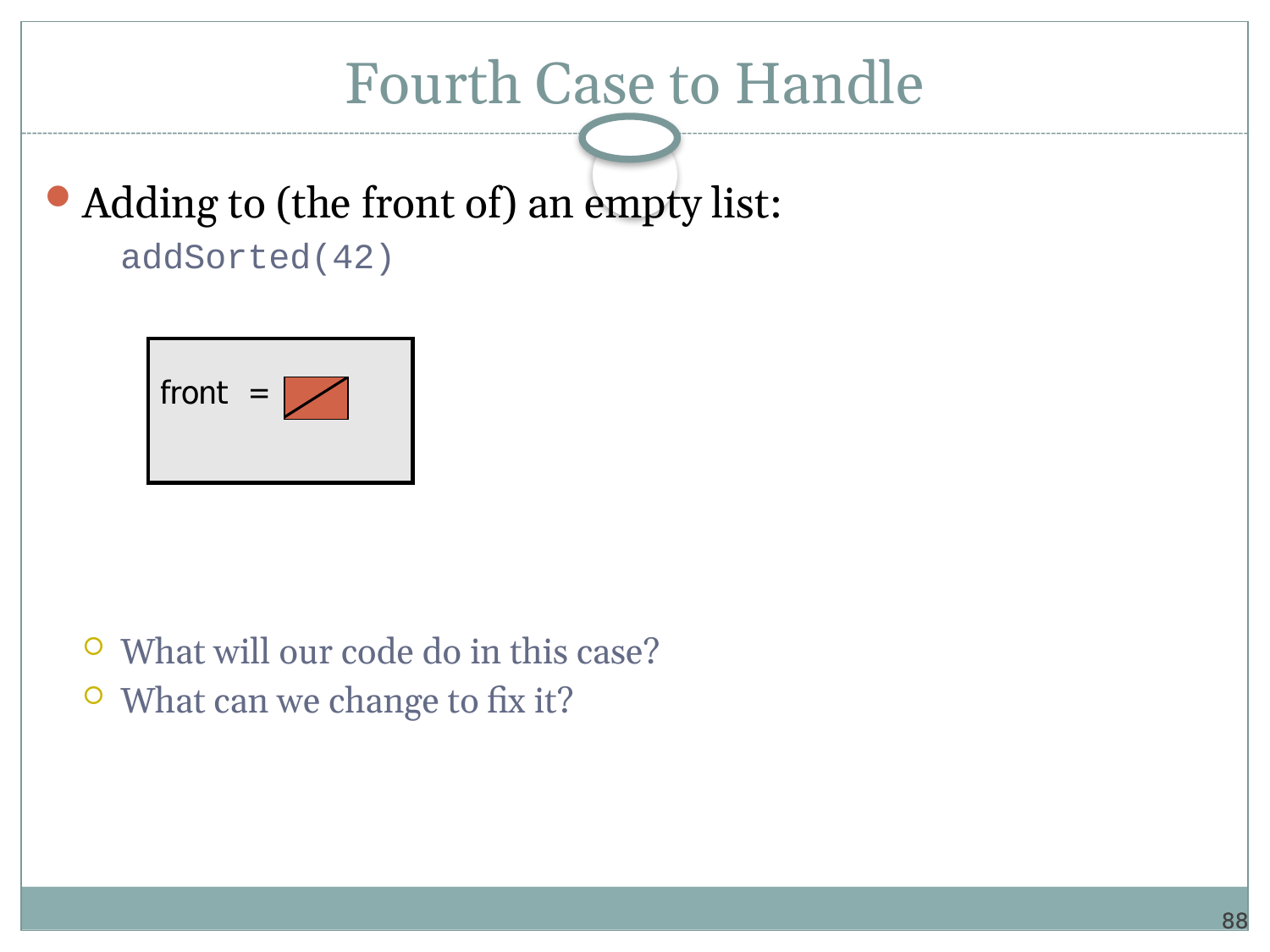

# Fourth Case to Handle
Adding to (the front of) an empty list:
	addSorted(42)

What will our code do in this case?
What can we change to fix it?
front	=